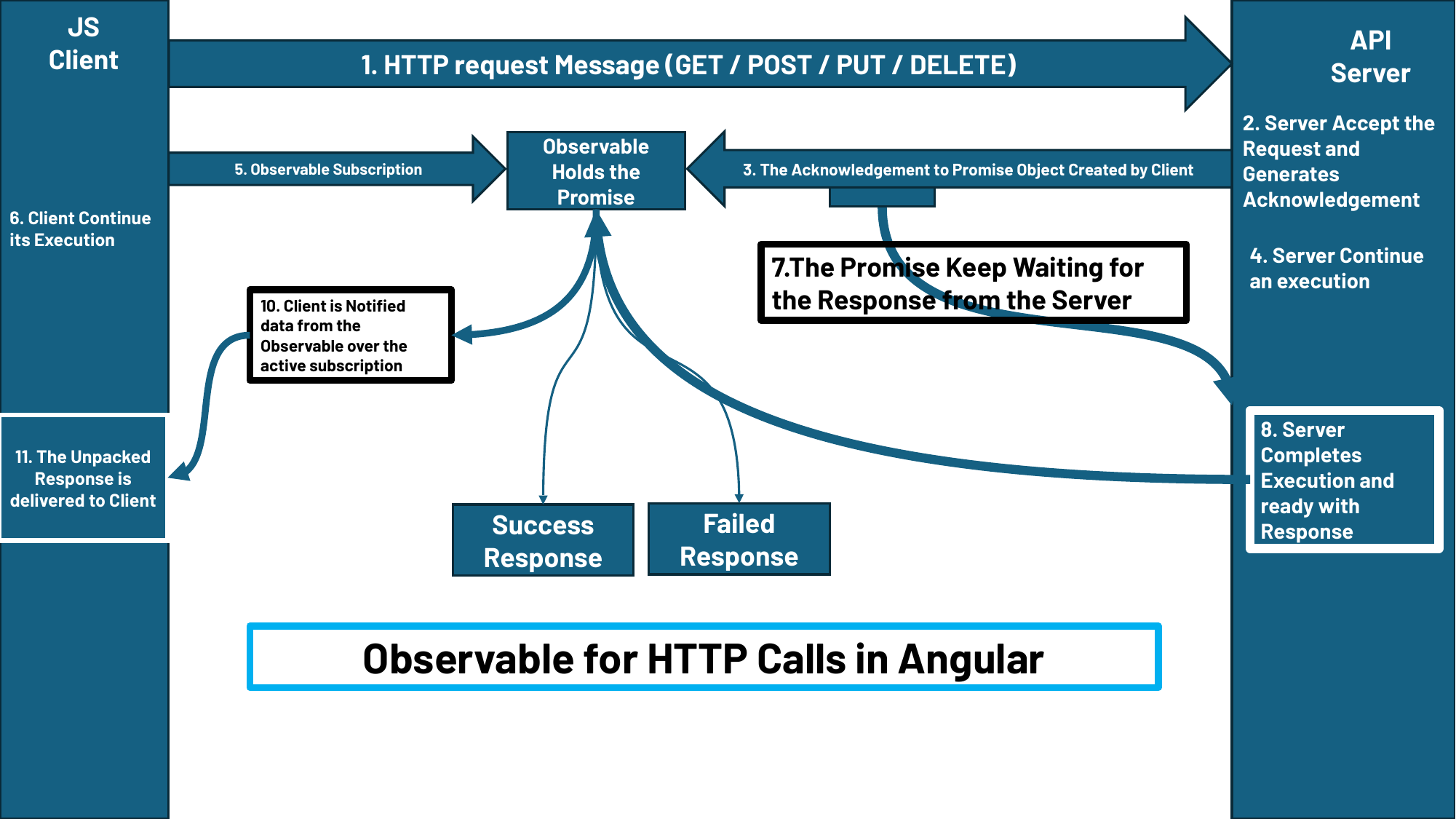

JS
Client
1. HTTP request Message (GET / POST / PUT / DELETE)
API
Server
2. Server Accept the Request and Generates Acknowledgement
3. The Acknowledgement to Promise Object Created by Client
Observable
Holds the Promise
5. Observable Subscription

6. Client Continue its Execution
4. Server Continue an execution
7.The Promise Keep Waiting for the Response from the Server
10. Client is Notified data from the Observable over the active subscription
8. Server Completes Execution and ready with Response
11. The Unpacked Response is delivered to Client
Failed Response
Success
Response
Observable for HTTP Calls in Angular